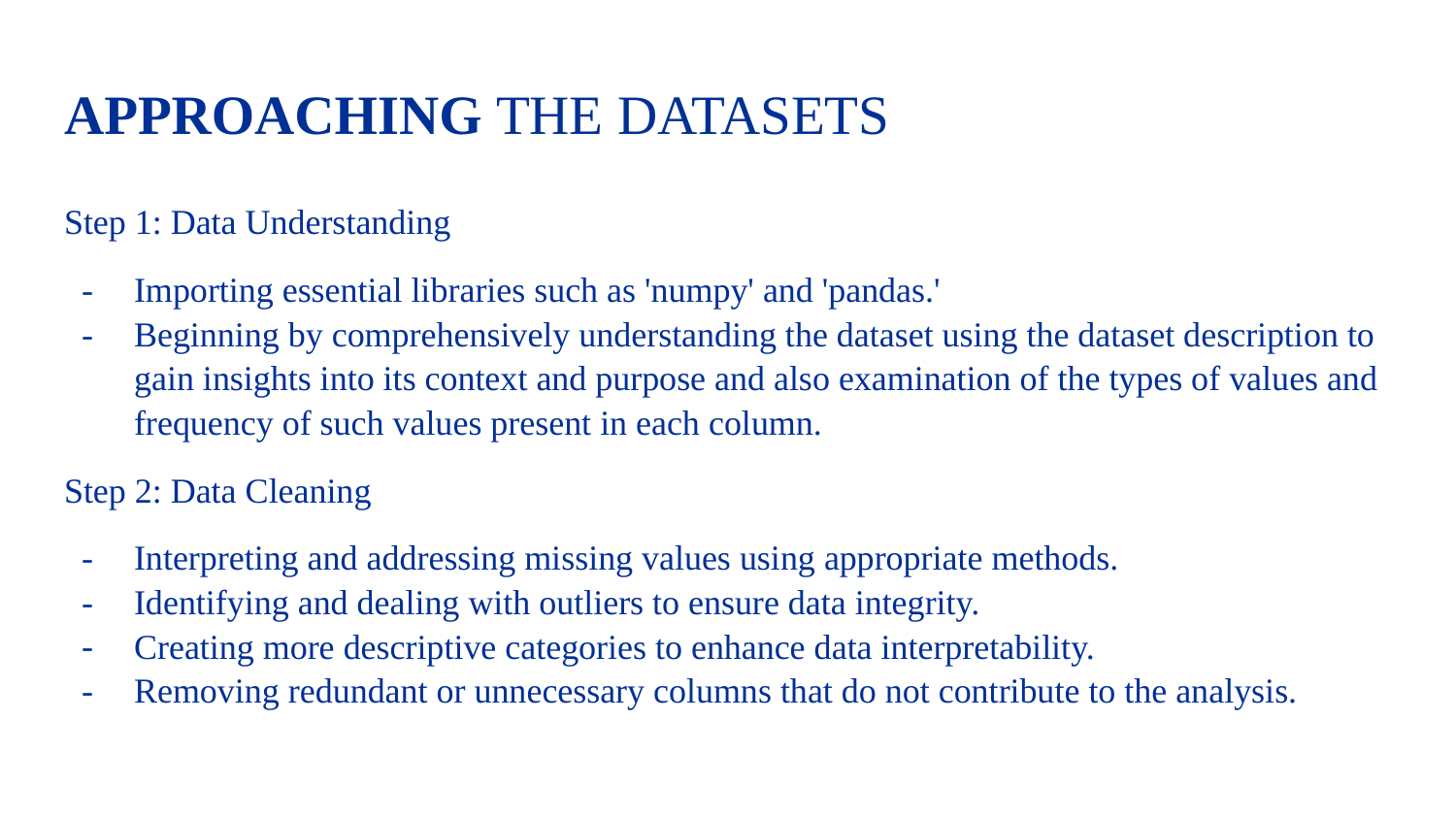

# APPROACHING THE DATASETS
Step 1: Data Understanding
Importing essential libraries such as 'numpy' and 'pandas.'
Beginning by comprehensively understanding the dataset using the dataset description to gain insights into its context and purpose and also examination of the types of values and frequency of such values present in each column.
Step 2: Data Cleaning
Interpreting and addressing missing values using appropriate methods.
Identifying and dealing with outliers to ensure data integrity.
Creating more descriptive categories to enhance data interpretability.
Removing redundant or unnecessary columns that do not contribute to the analysis.